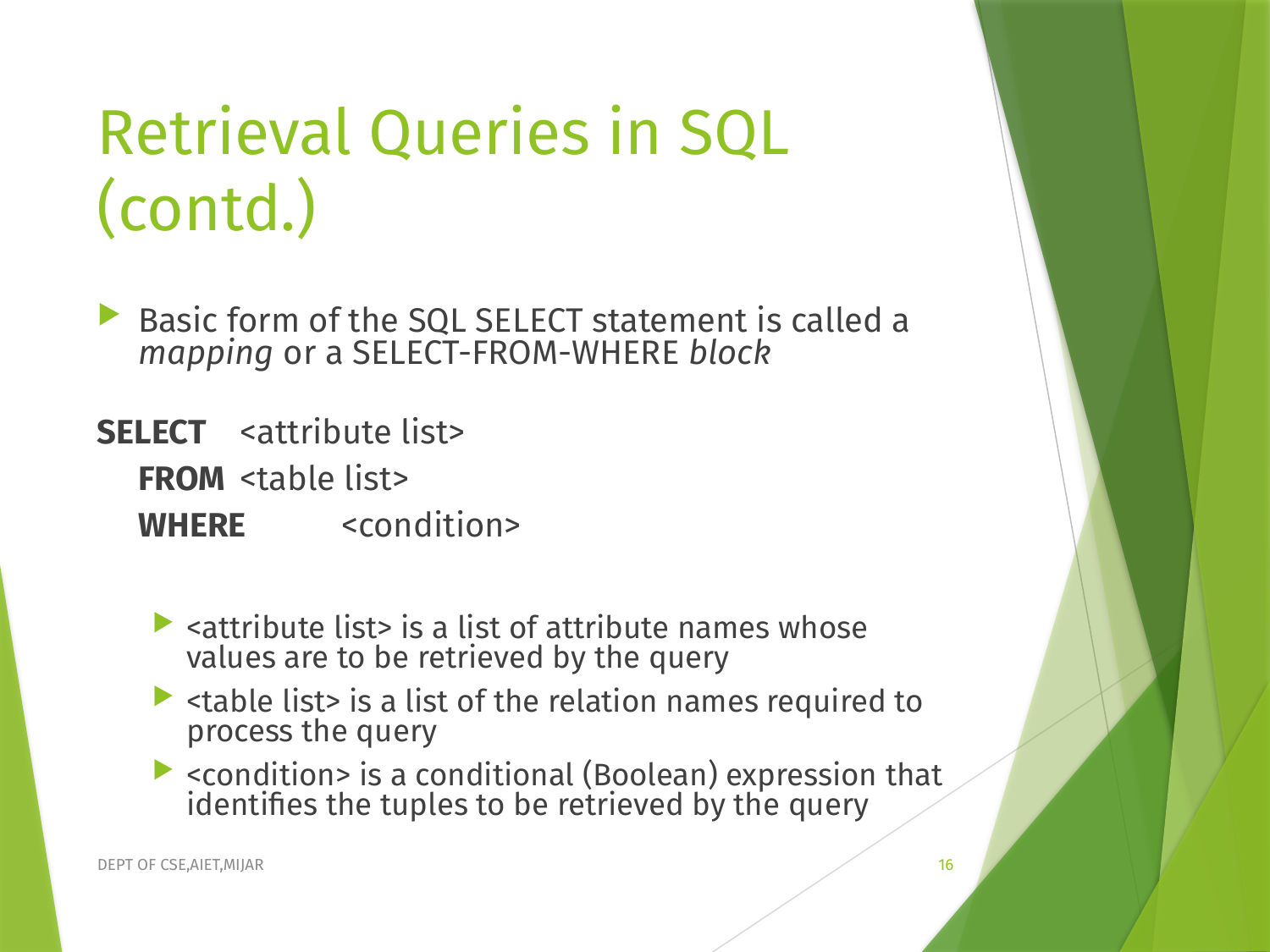

# Retrieval Queries in SQL (contd.)
Basic form of the SQL SELECT statement is called a mapping or a SELECT-FROM-WHERE block
SELECT 	<attribute list>
	FROM 	<table list>
	WHERE	<condition>

<attribute list> is a list of attribute names whose values are to be retrieved by the query
<table list> is a list of the relation names required to process the query
<condition> is a conditional (Boolean) expression that identifies the tuples to be retrieved by the query
DEPT OF CSE,AIET,MIJAR
16